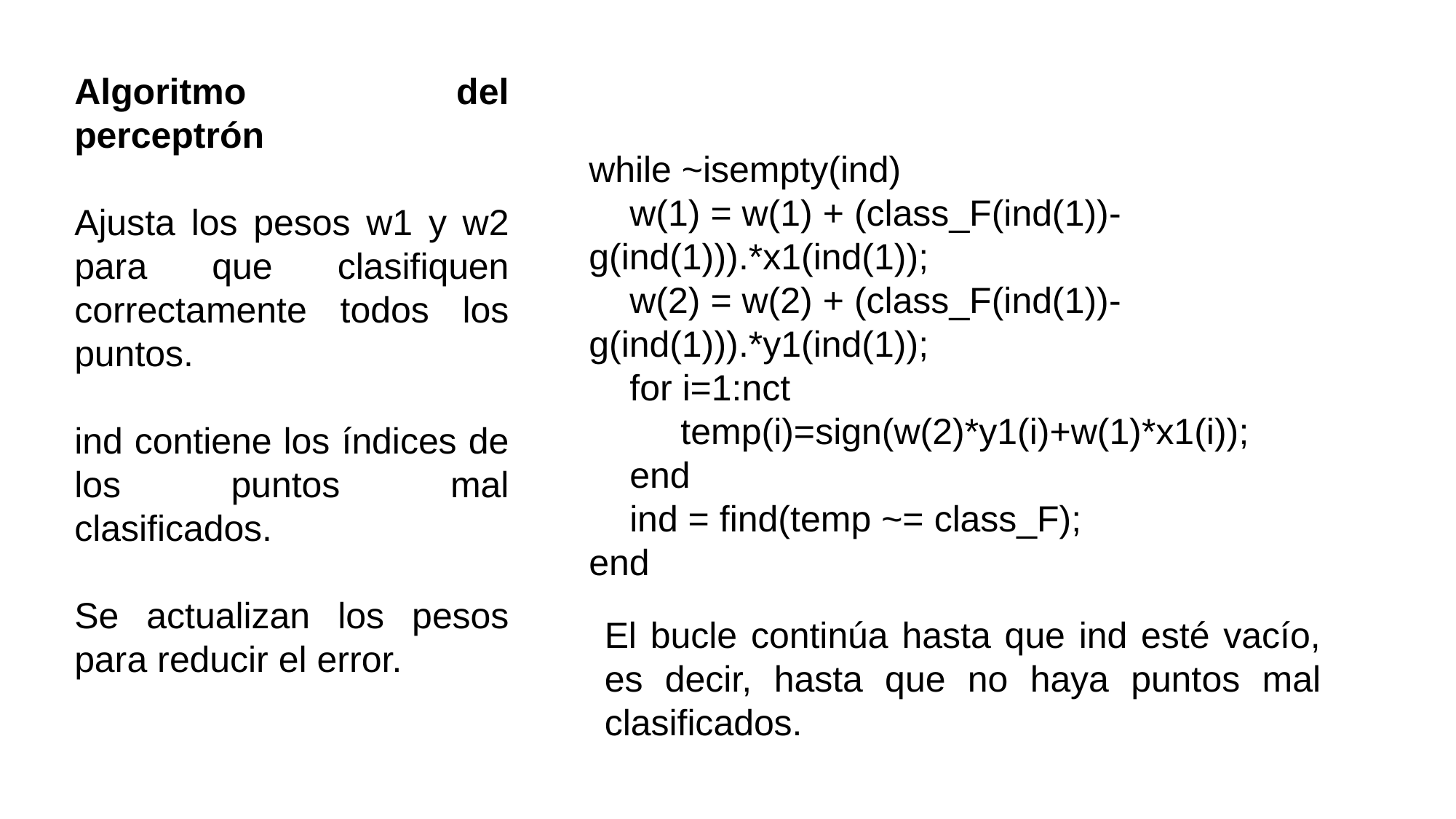

Algoritmo del perceptrón

Ajusta los pesos w1 y w2 para que clasifiquen correctamente todos los puntos.

ind contiene los índices de los puntos mal clasificados.

Se actualizan los pesos para reducir el error.

while ~isempty(ind)
    w(1) = w(1) + (class_F(ind(1))-g(ind(1))).*x1(ind(1));
    w(2) = w(2) + (class_F(ind(1))-g(ind(1))).*y1(ind(1));
    for i=1:nct
         temp(i)=sign(w(2)*y1(i)+w(1)*x1(i));
    end
    ind = find(temp ~= class_F);
end
El bucle continúa hasta que ind esté vacío, es decir, hasta que no haya puntos mal clasificados.